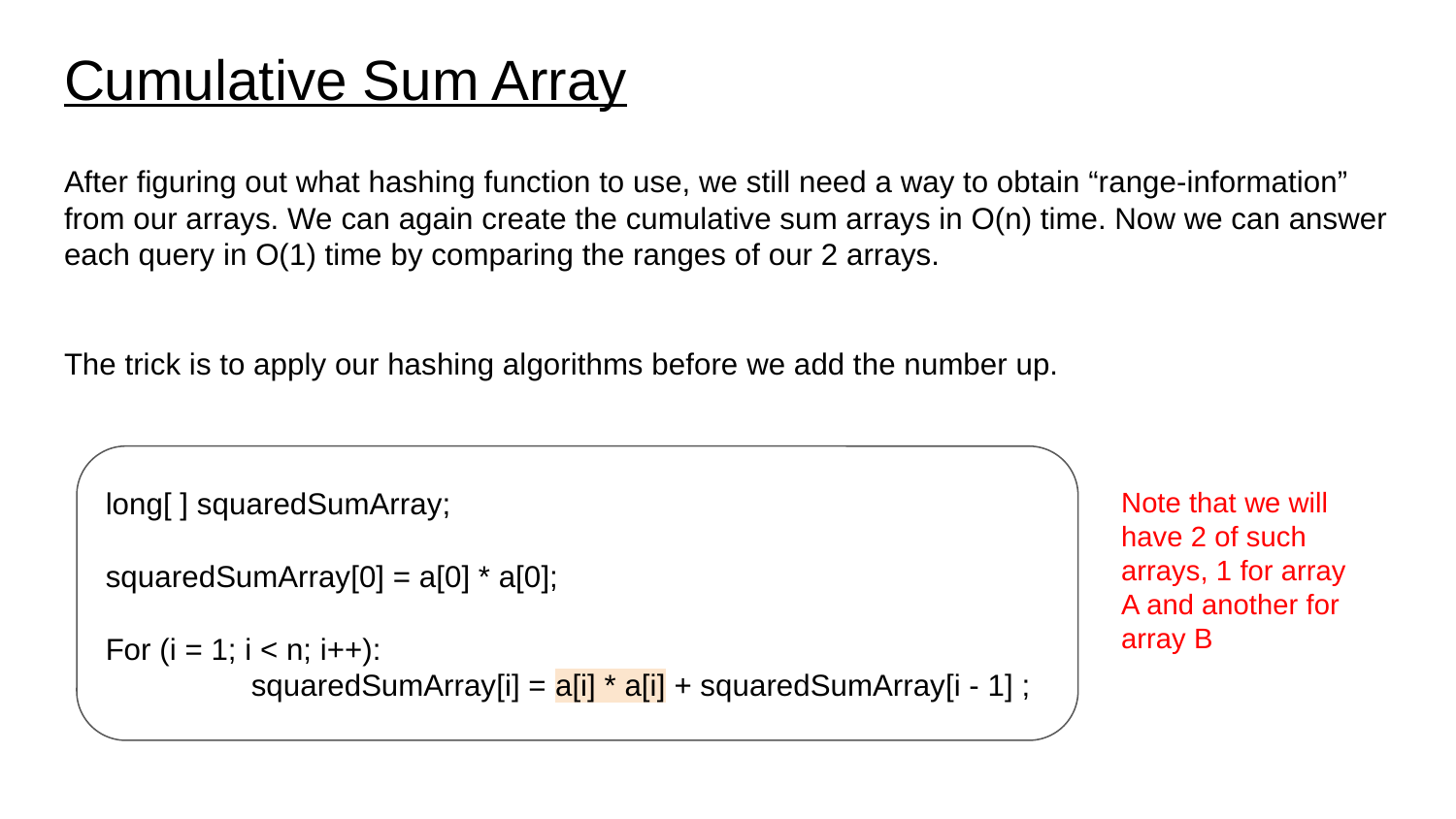

# Cumulative Sum Array
After figuring out what hashing function to use, we still need a way to obtain “range-information” from our arrays. We can again create the cumulative sum arrays in O(n) time. Now we can answer each query in O(1) time by comparing the ranges of our 2 arrays.

The trick is to apply our hashing algorithms before we add the number up.

long[ ] squaredSumArray;

squaredSumArray[0] = a[0] * a[0];

For (i = 1; i < n; i++):
	squaredSumArray[i] = a[i] * a[i] + squaredSumArray[i - 1] ;
Note that we will have 2 of such arrays, 1 for array A and another for array B